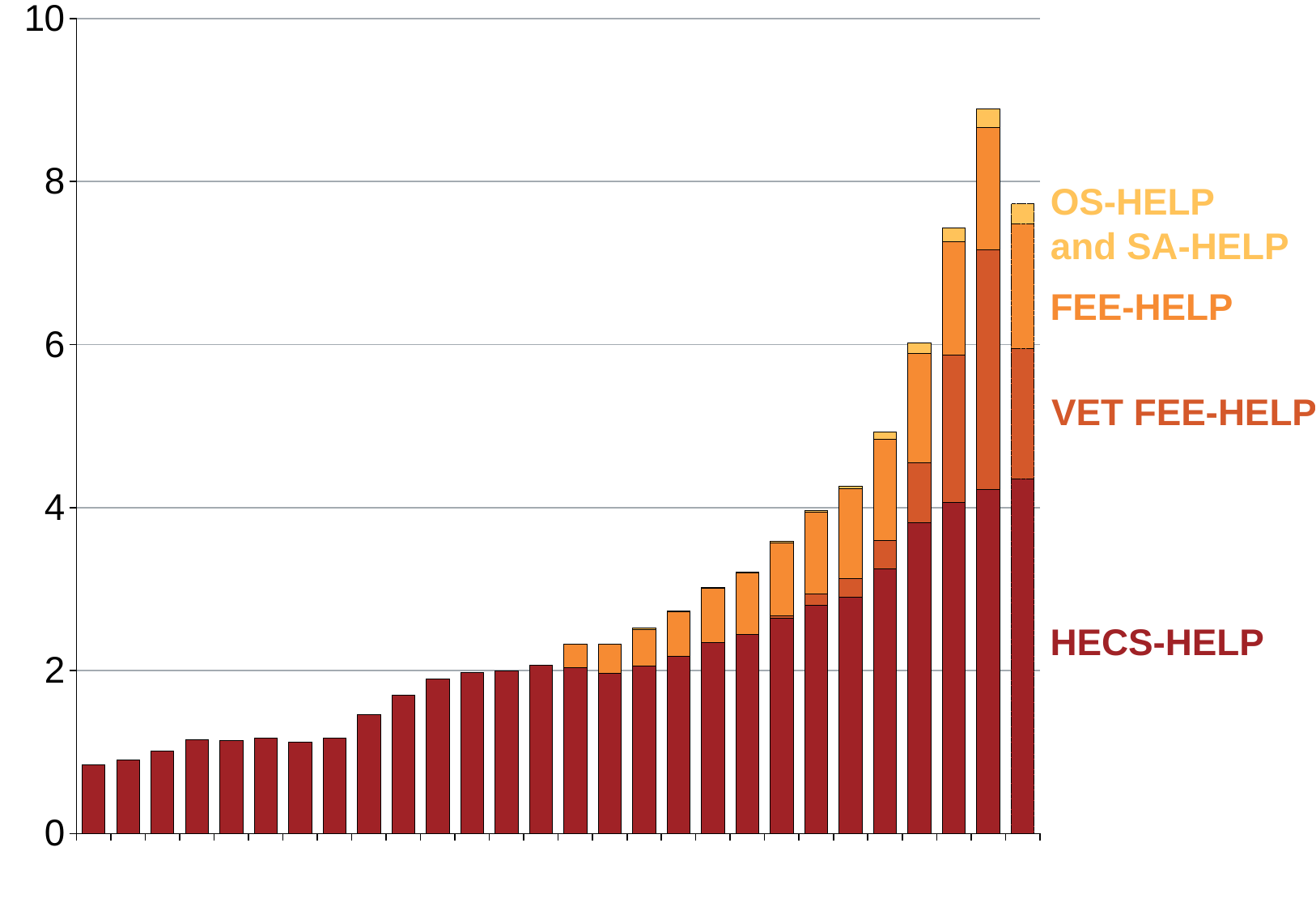

### Chart

| Category | HECS-HELP | VET FEE-HELP | FEE-HELP | OS-HELP+SA-HELP |
|---|---|---|---|---|
| 1989 | 0.844052476415094 | 0.0 | 0.0 | 0.0 |
| 1990 | 0.905442753940455 | 0.0 | 0.0 | 0.0 |
| 1991 | 1.010955508474576 | 0.0 | 0.0 | 0.0 |
| 1992 | 1.154071922110553 | 0.0 | 0.0 | 0.0 |
| 1993 | 1.143933490953947 | 0.0 | 0.0 | 0.0 |
| 1994 | 1.167564620355412 | 0.0 | 0.0 | 0.0 |
| 1995 | 1.123765455950541 | 0.0 | 0.0 | 0.0 |
| 1996 | 1.173293197151424 | 0.0 | 0.0 | 0.0 |
| 1997 | 1.456130885650224 | 0.0 | 0.0 | 0.0 |
| 1998 | 1.694022162462908 | 0.0 | 0.0 | 0.0 |
| 1999 | 1.898772026431718 | 0.0 | 0.0 | 0.0 |
| 2000 | 1.976862980769231 | 0.0 | 0.0 | 0.0 |
| 2001 | 1.997173238255034 | 0.0 | 0.0 | 0.0 |
| 2002 | 2.060358191906006 | 0.0 | 0.0 | 0.0 |
| 2003 | 2.035627385496183 | 0.0 | 0.28337029813812 | 0.0 |
| 2004 | 1.967560096153846 | 0.0 | 0.360972748034274 | 0.0 |
| 2005 | 2.051691510290557 | 0.0 | 0.450711152896489 | 0.0202270164951574 |
| 2006 | 2.178142098370198 | 0.0 | 0.545861425196813 | 0.00947047568102444 |
| 2007 | 2.341940208095781 | 0.0 | 0.668695168080102 | 0.0112697426884977 |
| 2008 | 2.441854871724891 | 0.0 | 0.754145986499386 | 0.0119016790693231 |
| 2009 | 2.645524085037674 | 0.0299935414424112 | 0.889317922442478 | 0.0168033074979817 |
| 2010 | 2.802896985908136 | 0.133584589937043 | 1.005258407514027 | 0.0247872530480167 |
| 2011 | 2.903231476814516 | 0.225226309984249 | 1.105483338646988 | 0.0310192903408518 |
| 2012 | 3.24363047808765 | 0.351918111519547 | 1.237806995737052 | 0.0974073160308765 |
| 2013 | 3.812707624027237 | 0.740352029125426 | 1.339737890764531 | 0.131357999219358 |
| 2014 | 4.06695472529214 | 1.806152764047451 | 1.393234303767705 | 0.166774794778683 |
| 2015 | 4.222552368149987 | 2.936249999999993 | 1.5019215118875 | 0.2284712780625 |
| 2016e | 4.354193576999985 | 1.595 | 1.527756359 | 0.250242922 |
OS-HELP
and SA-HELP
FEE-HELP
VET FEE-HELP
HECS-HELP